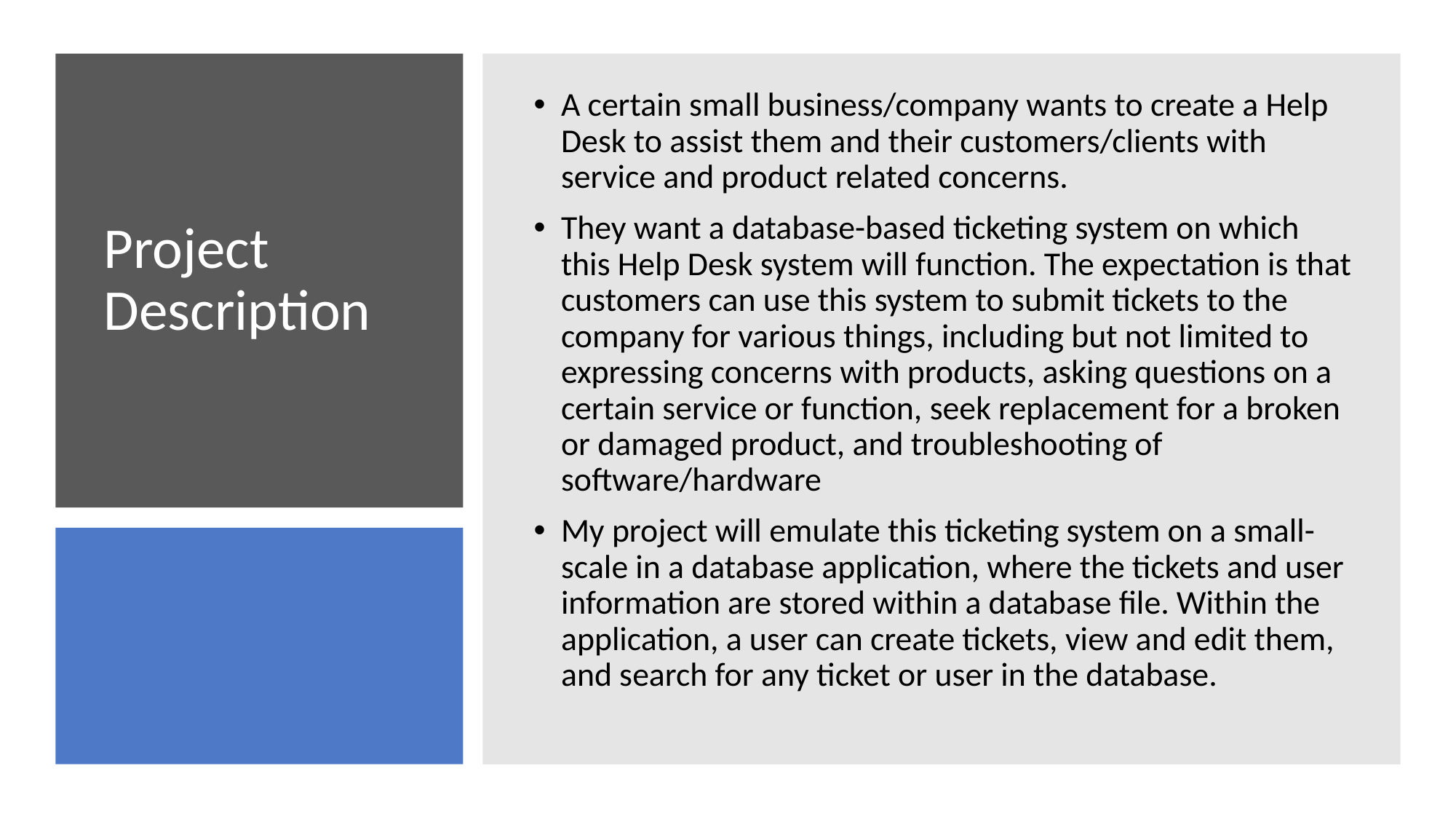

A certain small business/company wants to create a Help Desk to assist them and their customers/clients with service and product related concerns.
They want a database-based ticketing system on which this Help Desk system will function. The expectation is that customers can use this system to submit tickets to the company for various things, including but not limited to expressing concerns with products, asking questions on a certain service or function, seek replacement for a broken or damaged product, and troubleshooting of software/hardware
My project will emulate this ticketing system on a small-scale in a database application, where the tickets and user information are stored within a database file. Within the application, a user can create tickets, view and edit them, and search for any ticket or user in the database.

# Project Description